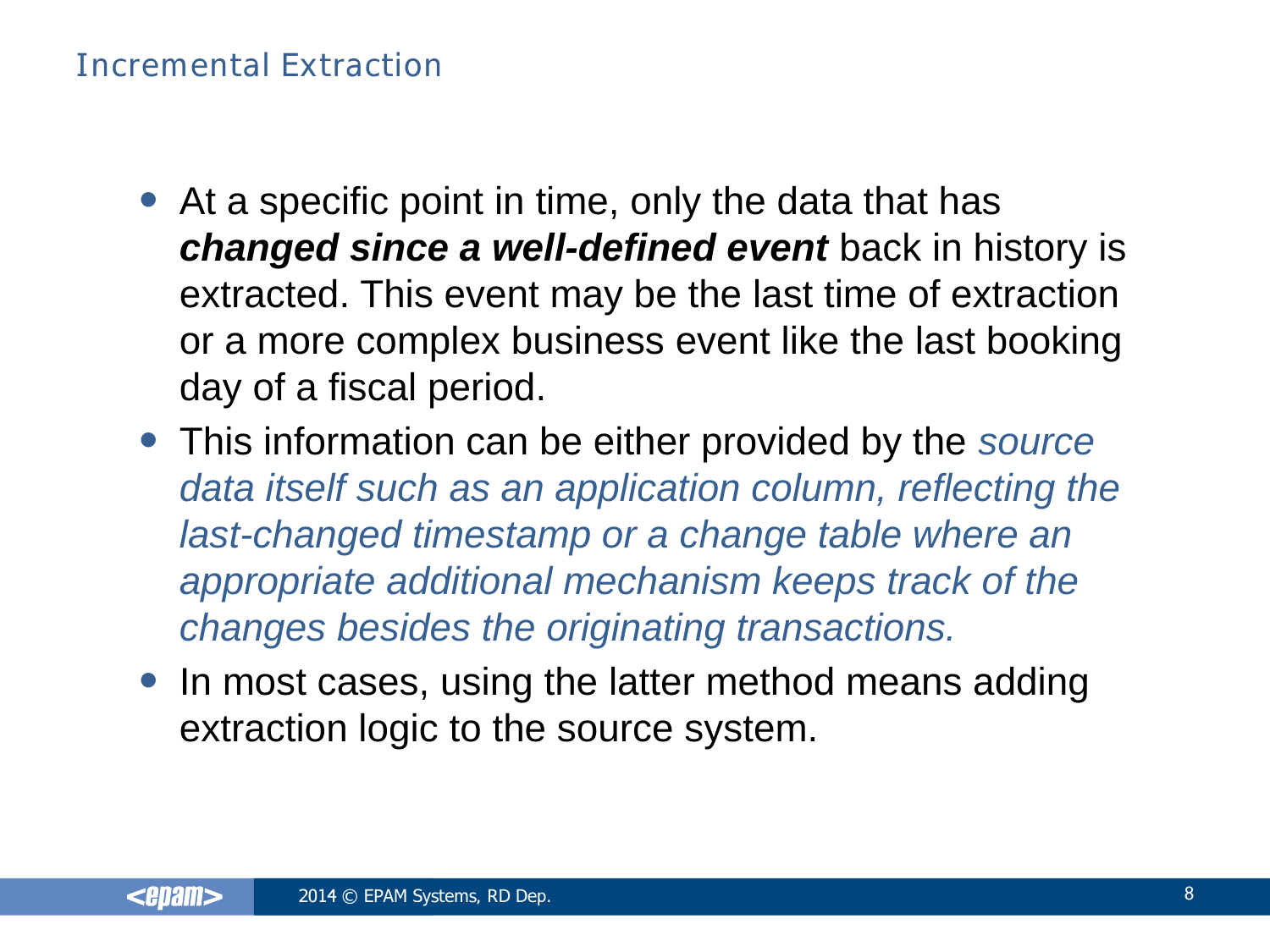

# Incremental Extraction
At a specific point in time, only the data that has changed since a well-defined event back in history is extracted. This event may be the last time of extraction or a more complex business event like the last booking day of a fiscal period.
This information can be either provided by the source data itself such as an application column, reflecting the last-changed timestamp or a change table where an appropriate additional mechanism keeps track of the changes besides the originating transactions.
In most cases, using the latter method means adding extraction logic to the source system.
8
2014 © EPAM Systems, RD Dep.